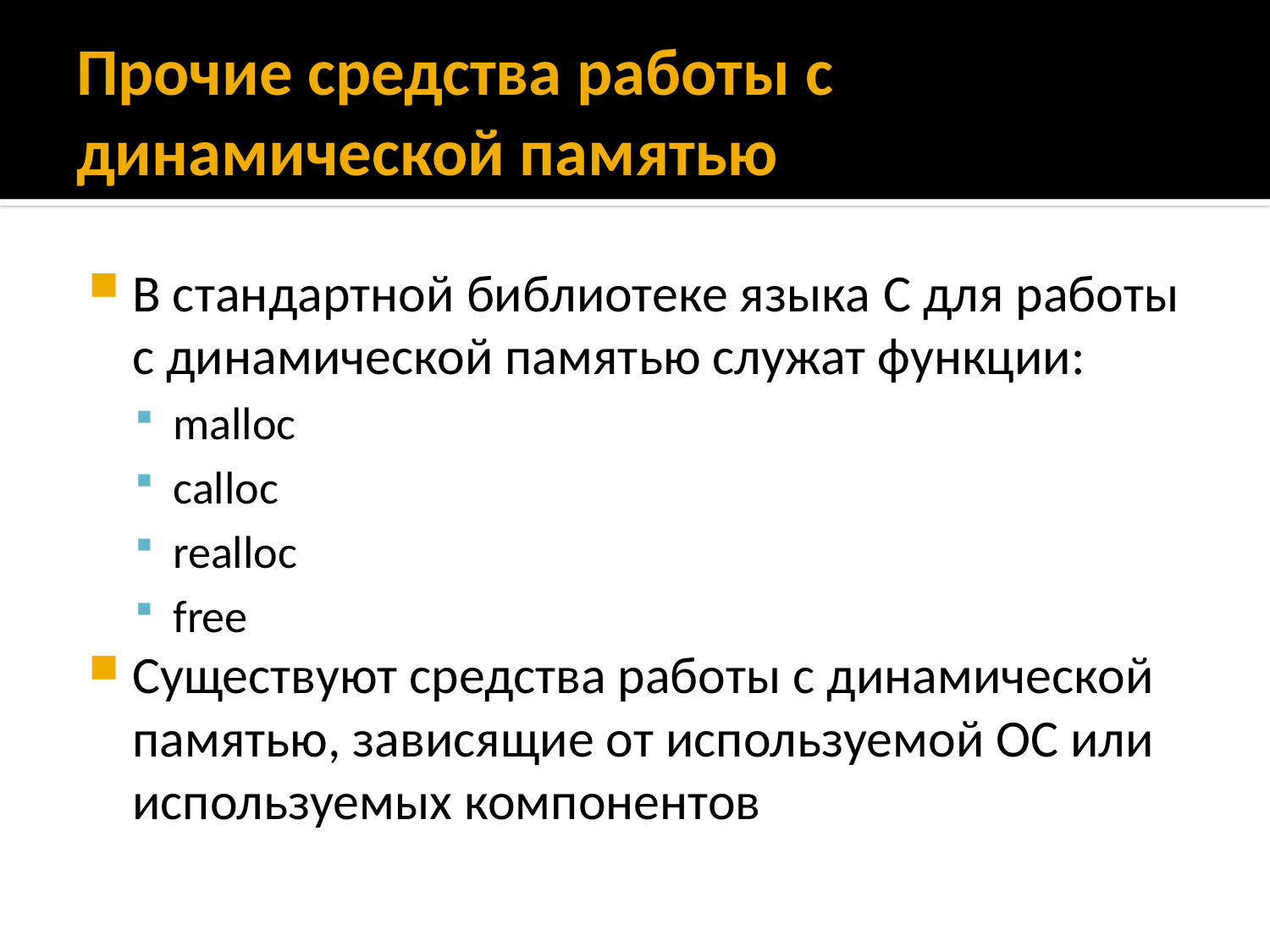

# Прочие средства работы с динамической памятью
В стандартной библиотеке языка C для работы с динамической памятью служат функции:
malloc
calloc
realloc
free
Существуют средства работы с динамической памятью, зависящие от используемой ОС или используемых компонентов